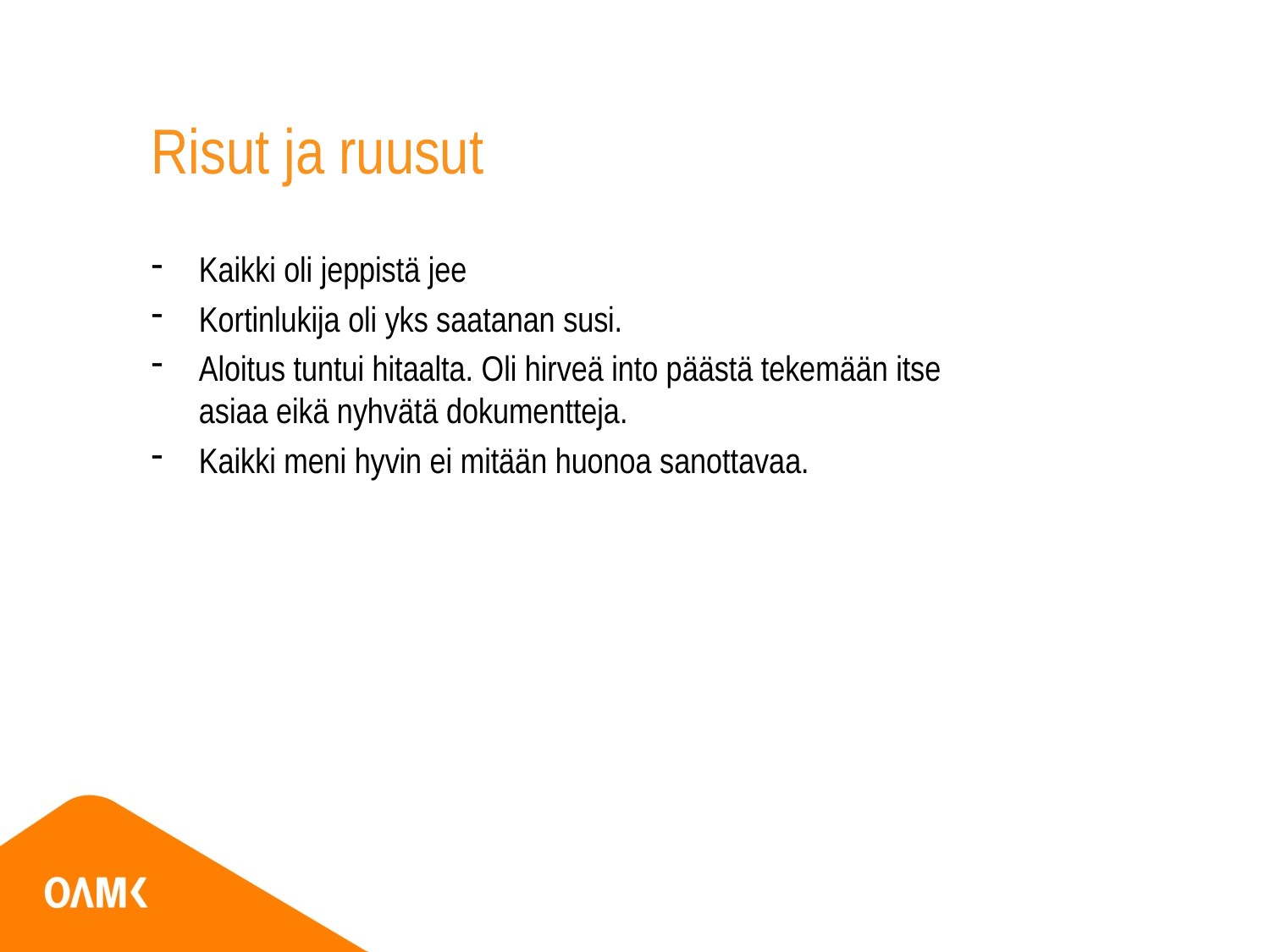

# Risut ja ruusut
Kaikki oli jeppistä jee
Kortinlukija oli yks saatanan susi.
Aloitus tuntui hitaalta. Oli hirveä into päästä tekemään itse asiaa eikä nyhvätä dokumentteja.
Kaikki meni hyvin ei mitään huonoa sanottavaa.